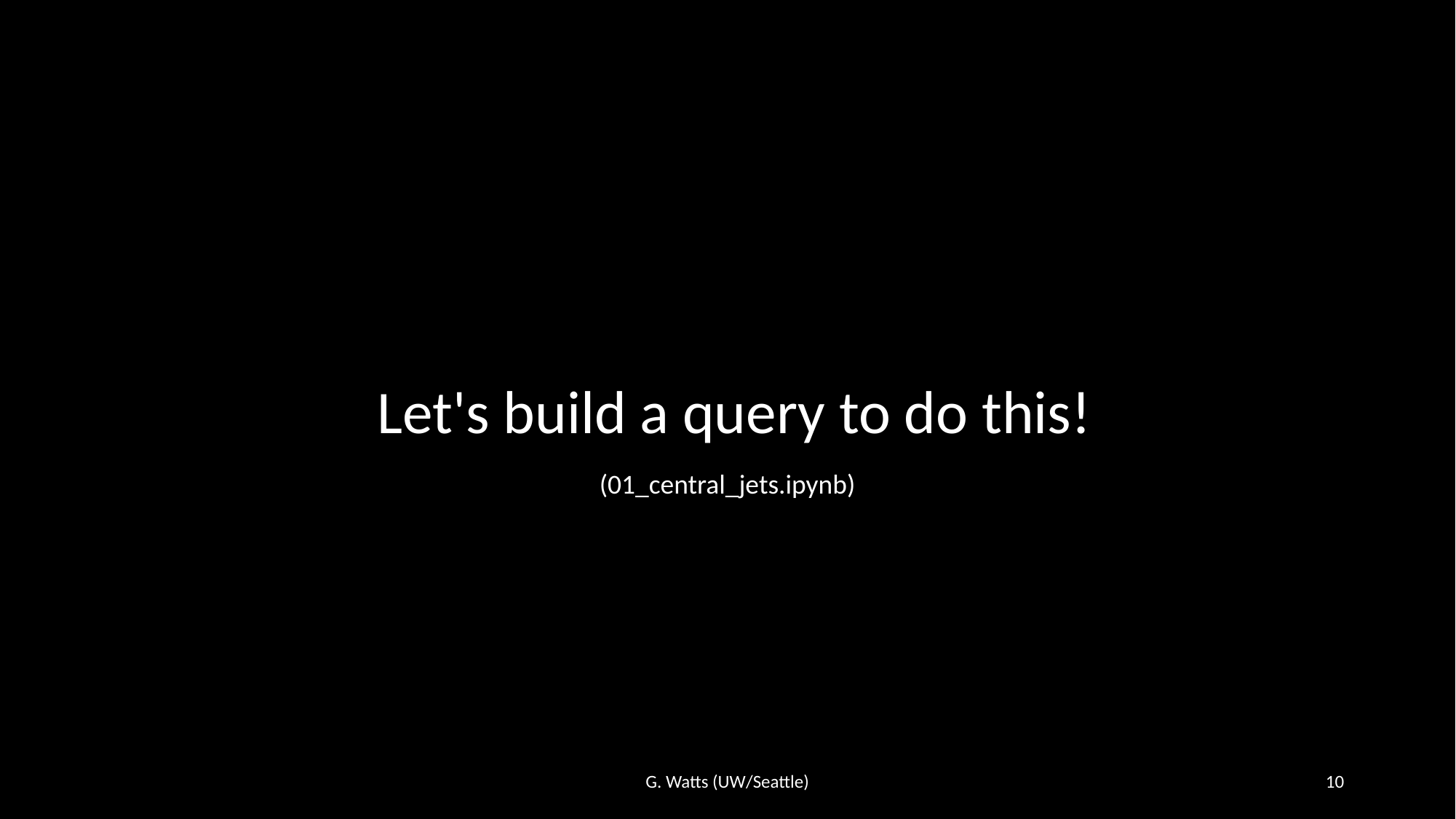

Let's build a query to do this!
(01_central_jets.ipynb)
G. Watts (UW/Seattle)
10